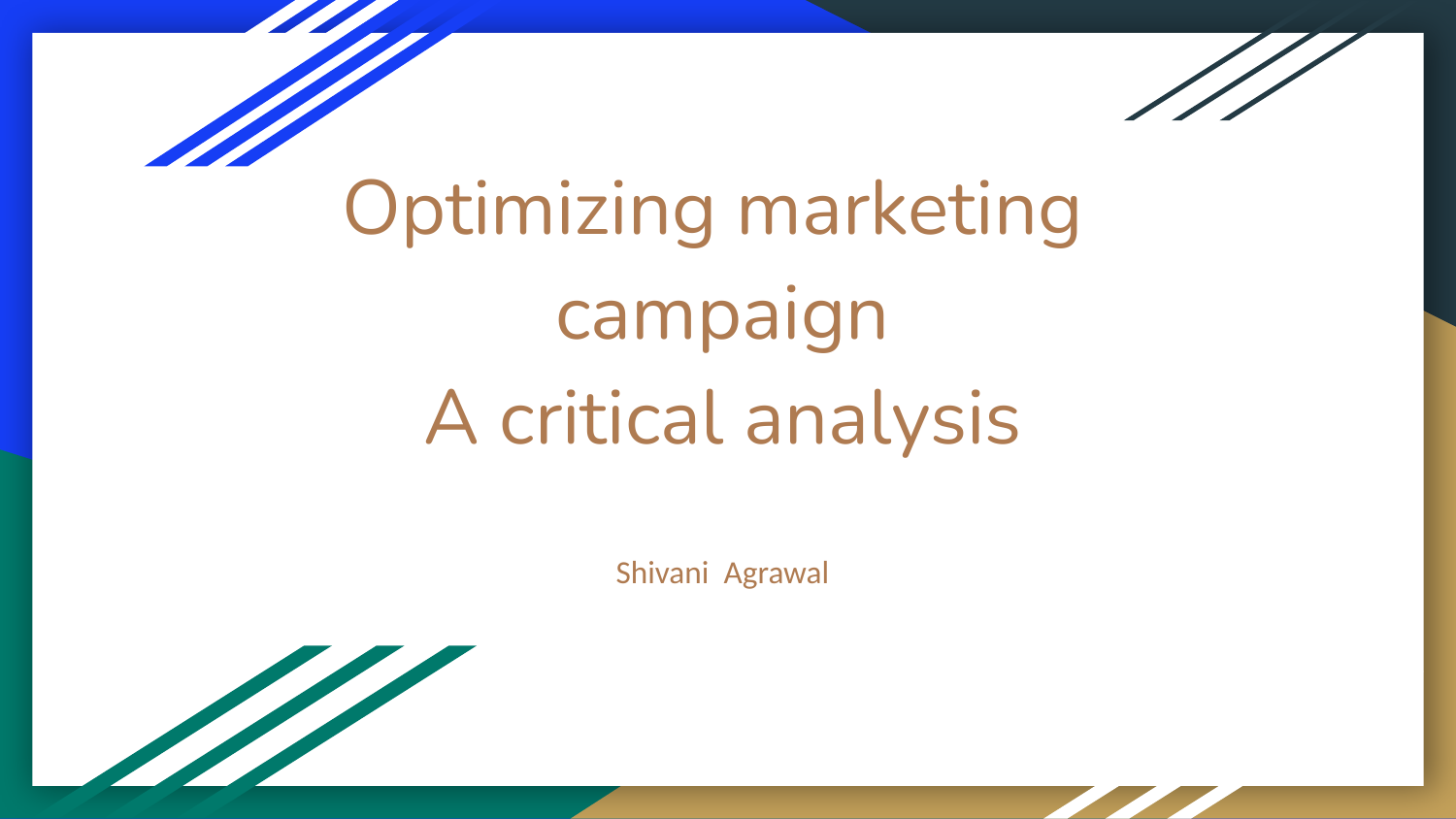

# Optimizing marketing campaign
A critical analysis
Shivani  Agrawal